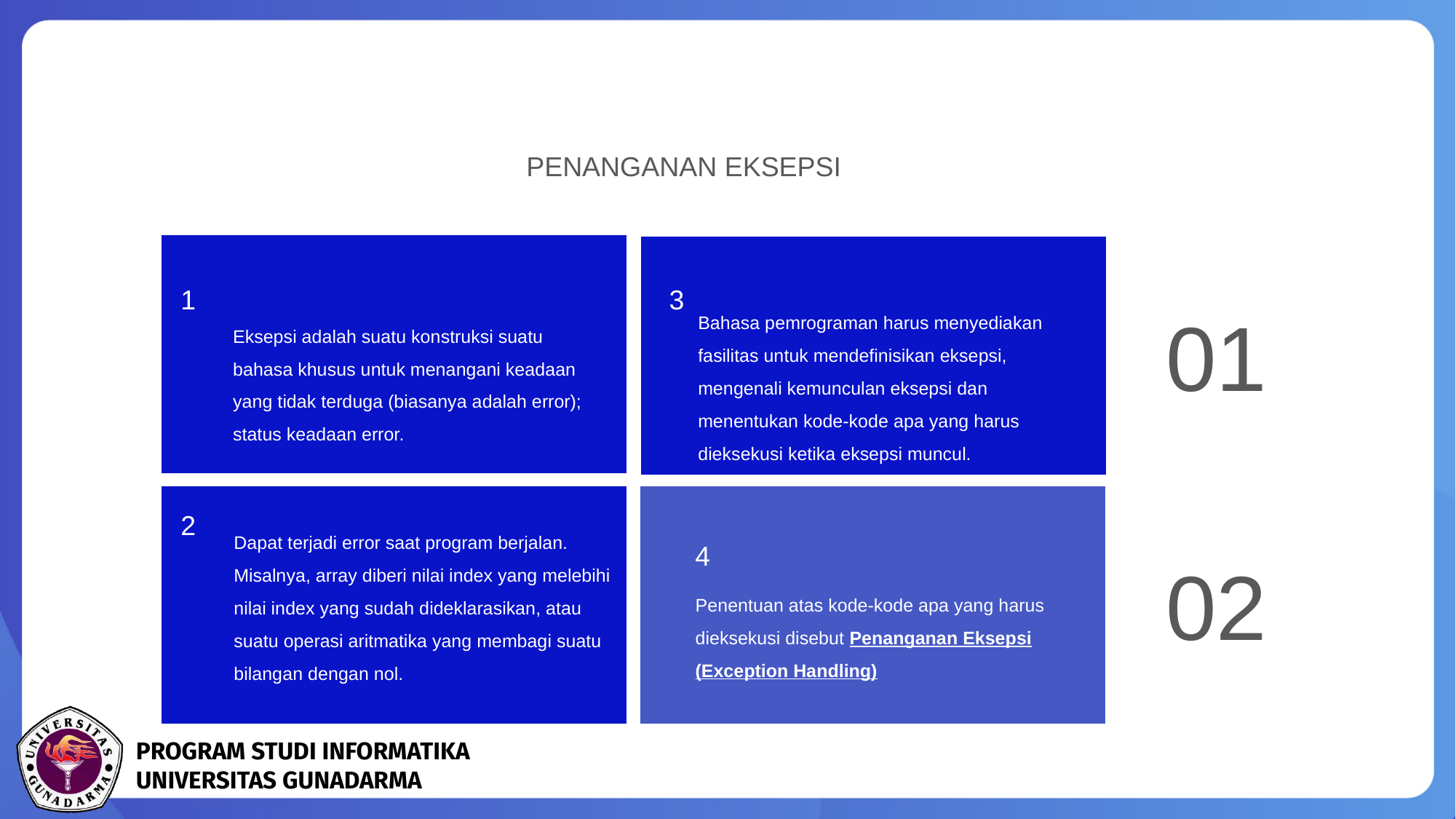

PENANGANAN EKSEPSI

1
3
Bahasa pemrograman harus menyediakan fasilitas untuk mendefinisikan eksepsi, mengenali kemunculan eksepsi dan menentukan kode-kode apa yang harus dieksekusi ketika eksepsi muncul.
01
Eksepsi adalah suatu konstruksi suatu bahasa khusus untuk menangani keadaan yang tidak terduga (biasanya adalah error); status keadaan error.

2
Dapat terjadi error saat program berjalan. Misalnya, array diberi nilai index yang melebihi nilai index yang sudah dideklarasikan, atau suatu operasi aritmatika yang membagi suatu bilangan dengan nol.
4
02
Penentuan atas kode-kode apa yang harus dieksekusi disebut Penanganan Eksepsi (Exception Handling)